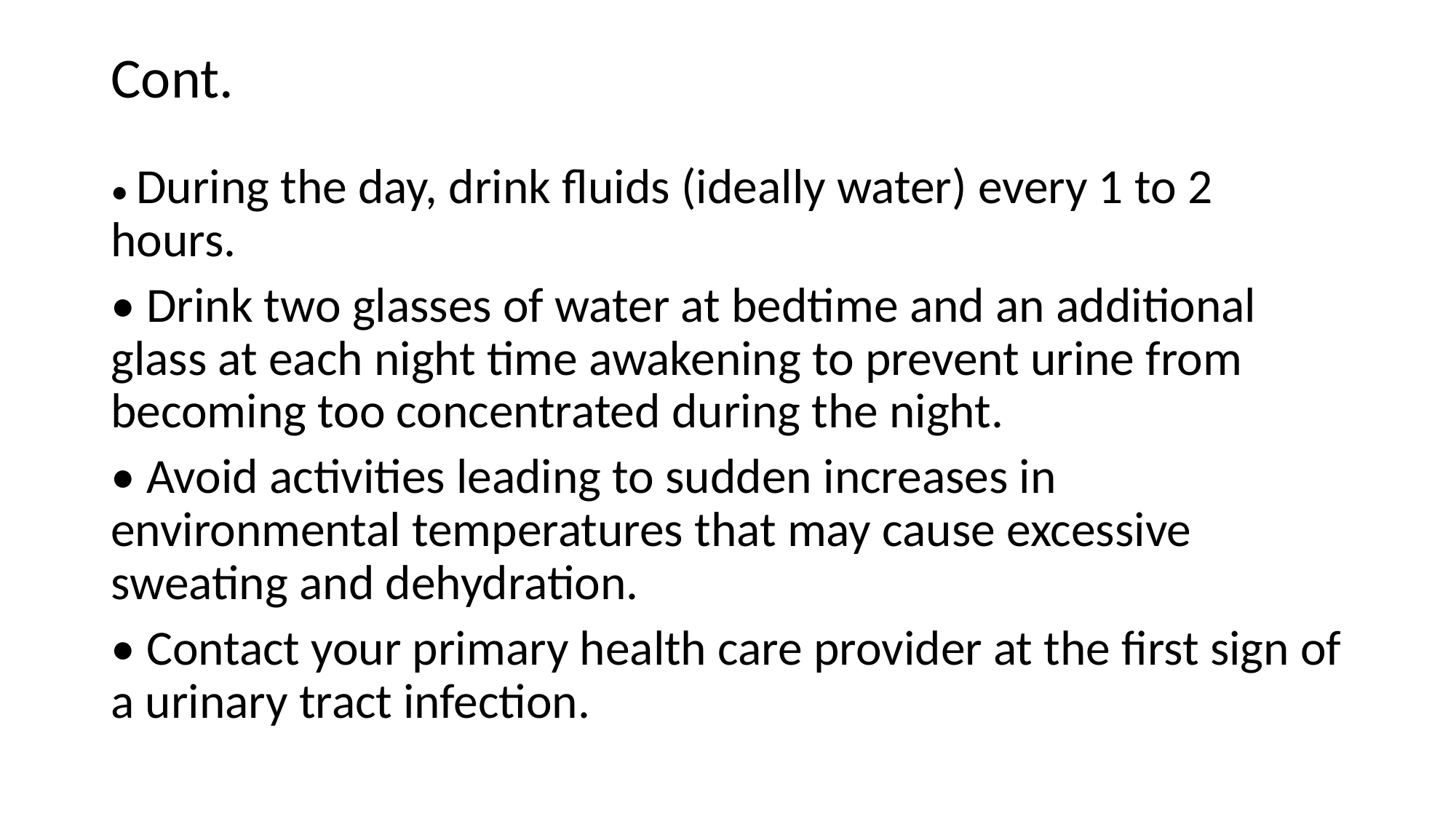

# Cont.
• During the day, drink fluids (ideally water) every 1 to 2 hours.
• Drink two glasses of water at bedtime and an additional glass at each night time awakening to prevent urine from becoming too concentrated during the night.
• Avoid activities leading to sudden increases in environmental temperatures that may cause excessive sweating and dehydration.
• Contact your primary health care provider at the first sign of a urinary tract infection.